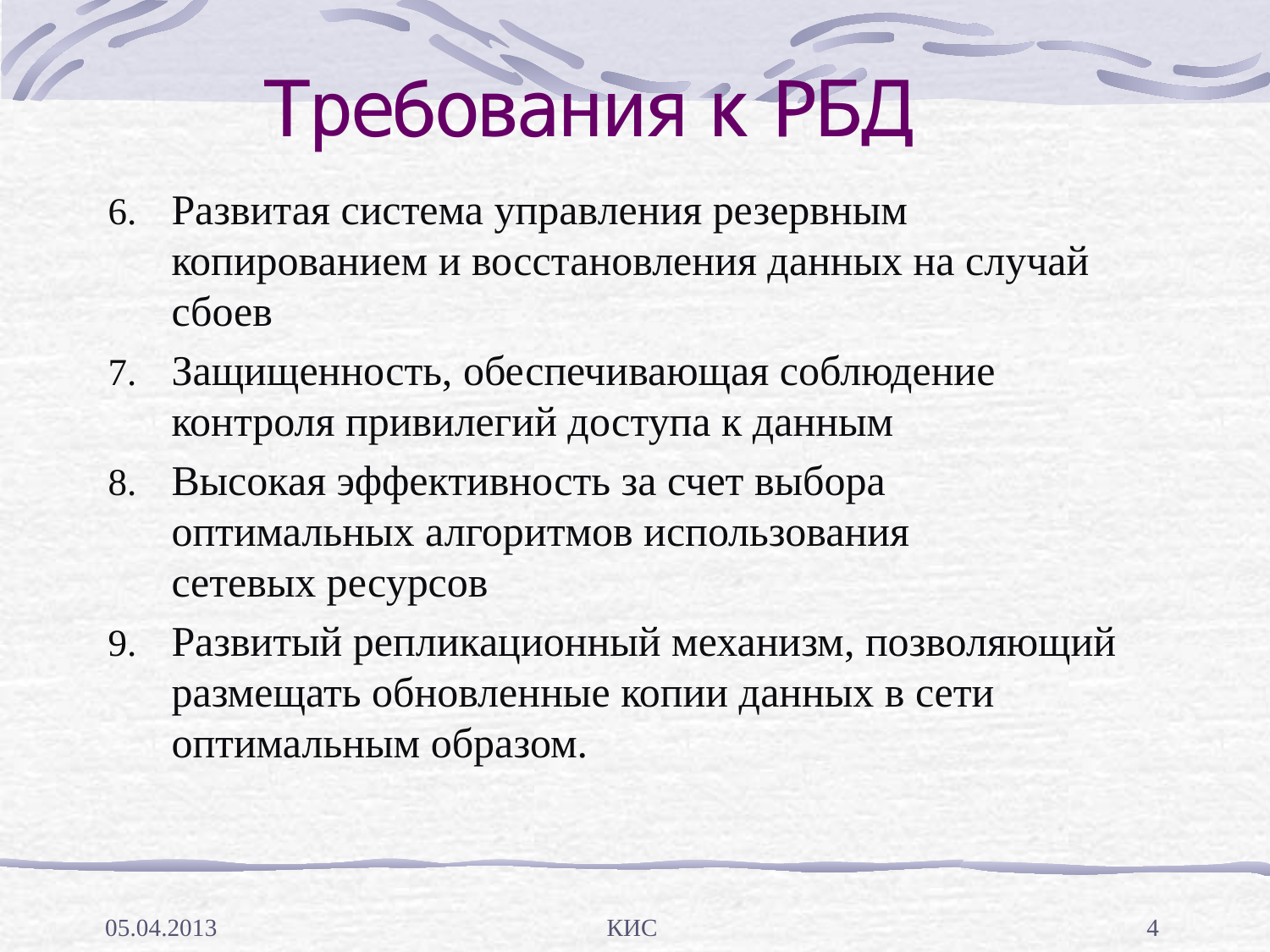

# Требования к РБД
Развитая система управления резервным копированием и восстановления данных на случай сбоев
Защищенность, обеспечивающая соблюдение контроля привилегий доступа к данным
Высокая эффективность за счет выбора оптимальных алгоритмов использования сетевых ресурсов
Развитый репликационный механизм, позволяющий  размещать обновленные копии данных в сети оптимальным образом.

05.04.2013
КИС
4